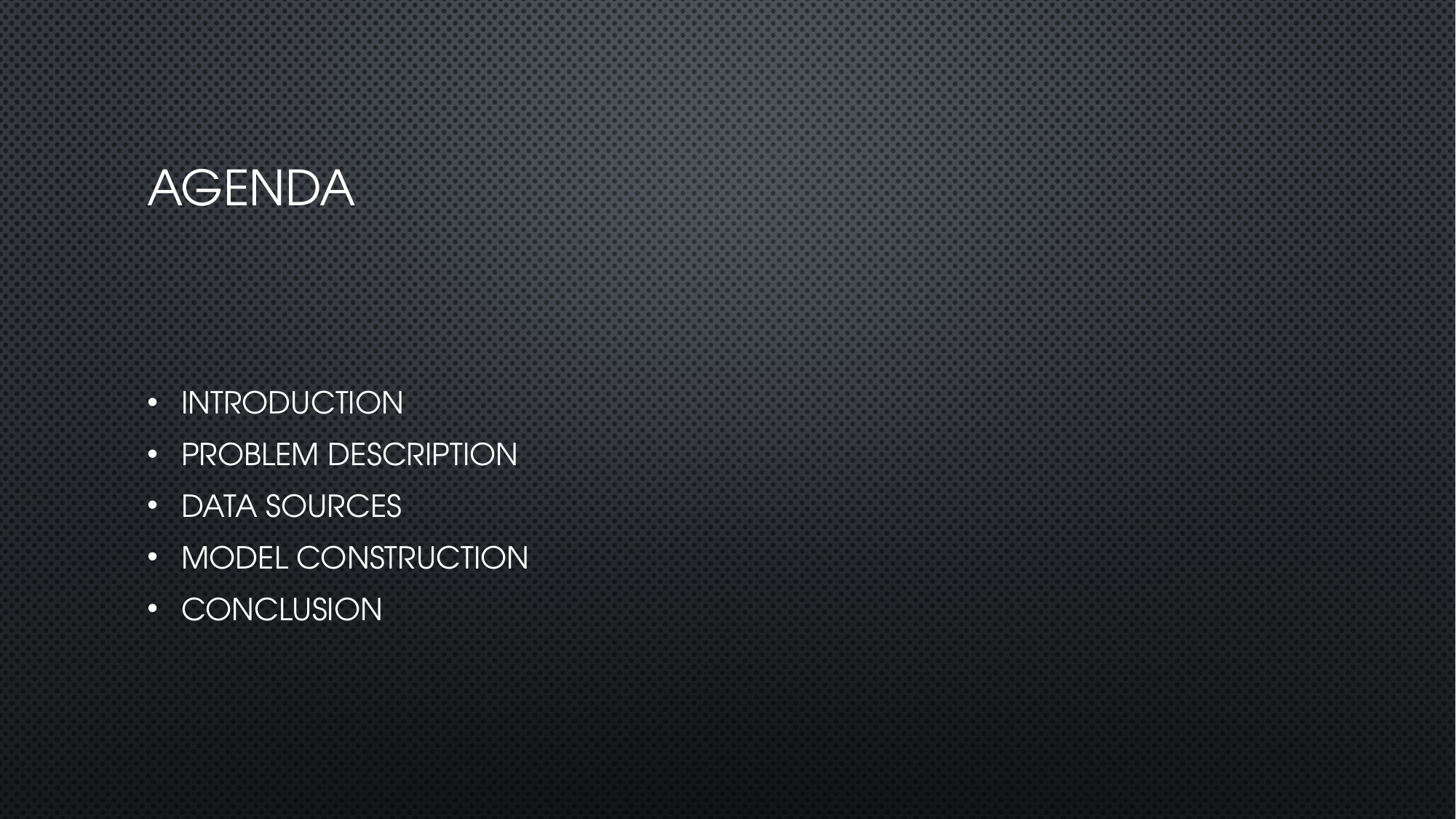

# Agenda
Introduction
Problem Description
Data Sources
Model construction
Conclusion